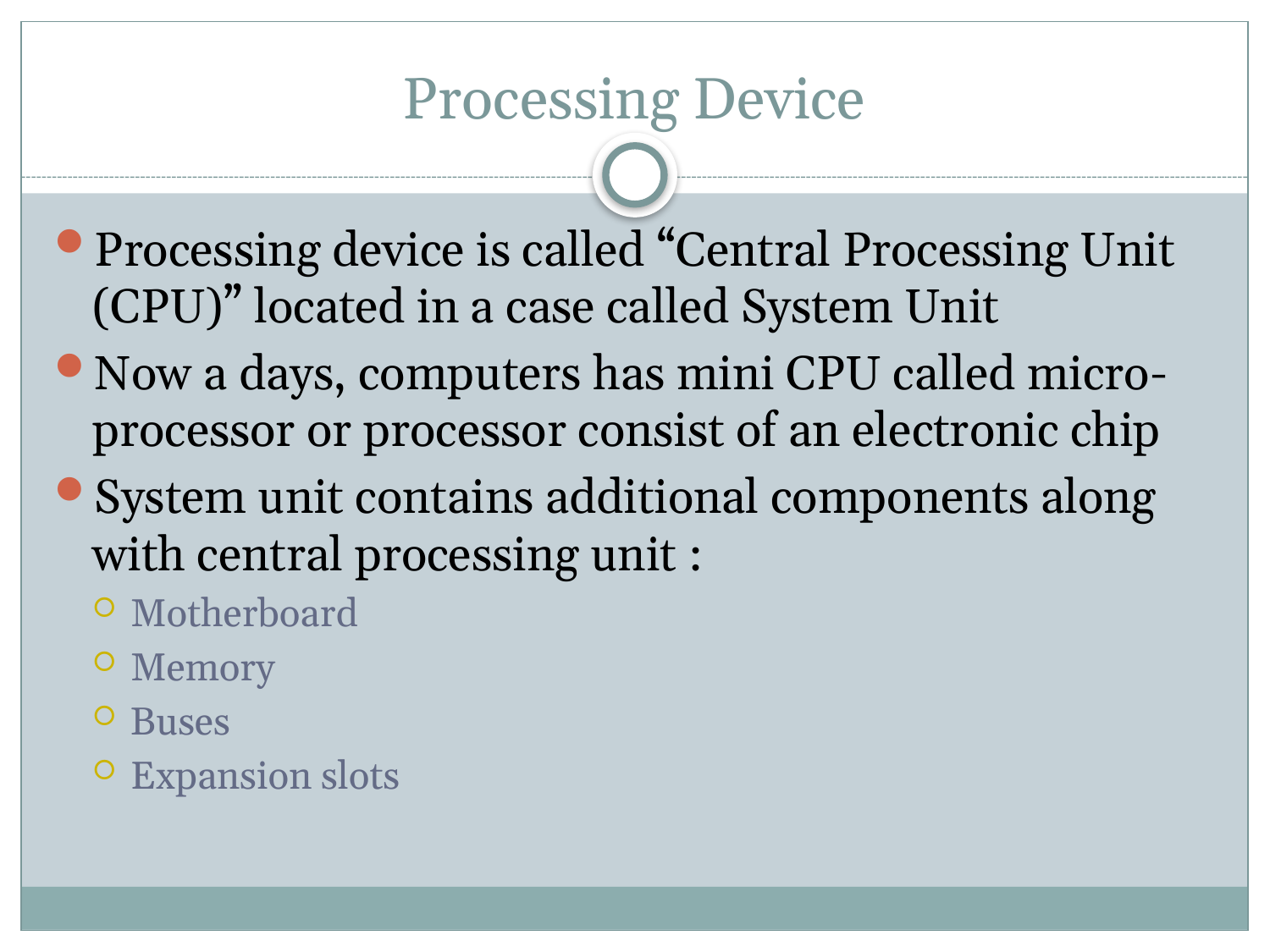

# Processing Device
Processing device is called “Central Processing Unit (CPU)” located in a case called System Unit
Now a days, computers has mini CPU called micro-processor or processor consist of an electronic chip
System unit contains additional components along with central processing unit :
Motherboard
Memory
Buses
Expansion slots